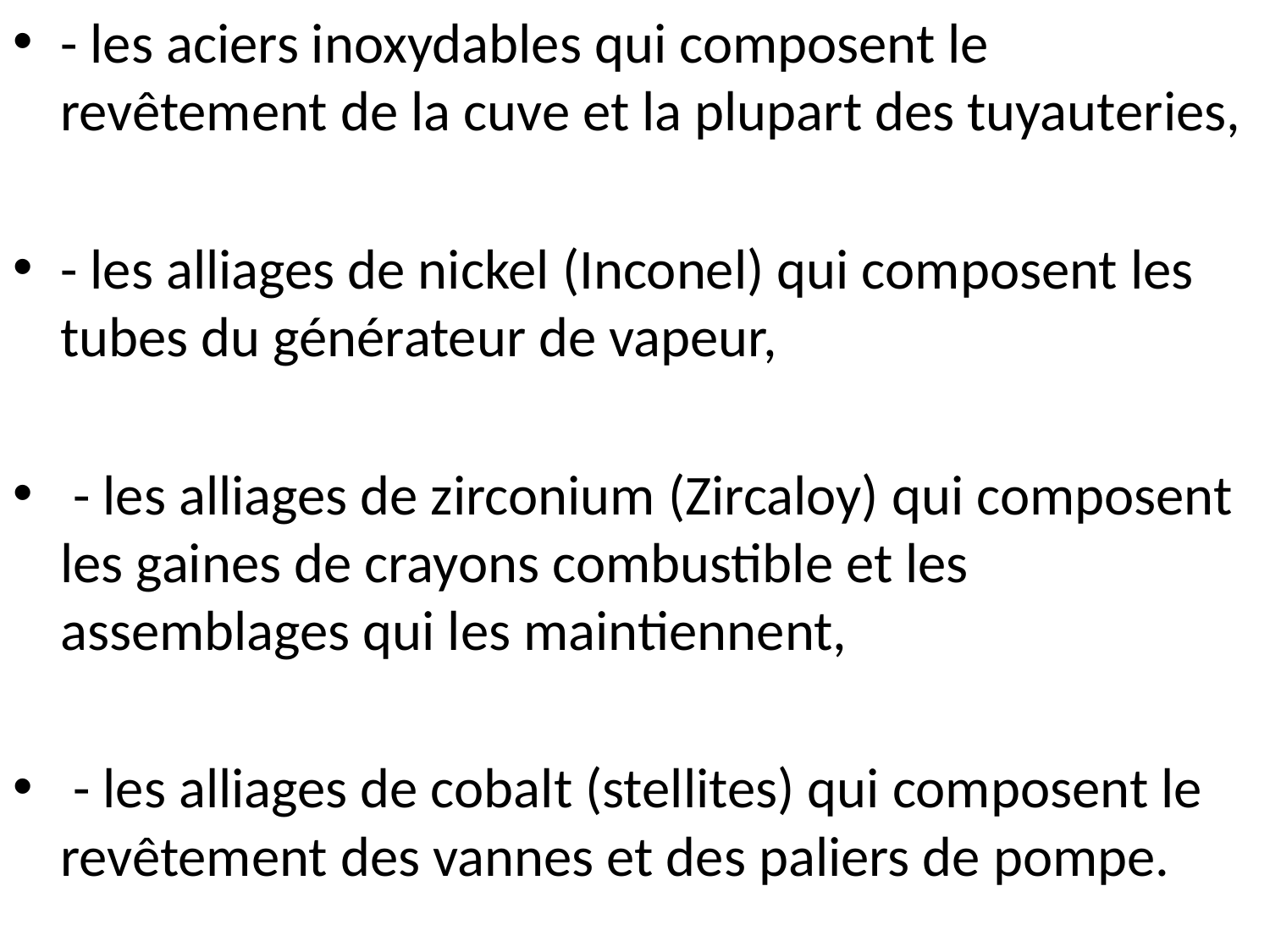

- les aciers inoxydables qui composent le revêtement de la cuve et la plupart des tuyauteries,

- les alliages de nickel (Inconel) qui composent les tubes du générateur de vapeur,

 - les alliages de zirconium (Zircaloy) qui composent les gaines de crayons combustible et les assemblages qui les maintiennent,

 - les alliages de cobalt (stellites) qui composent le revêtement des vannes et des paliers de pompe.